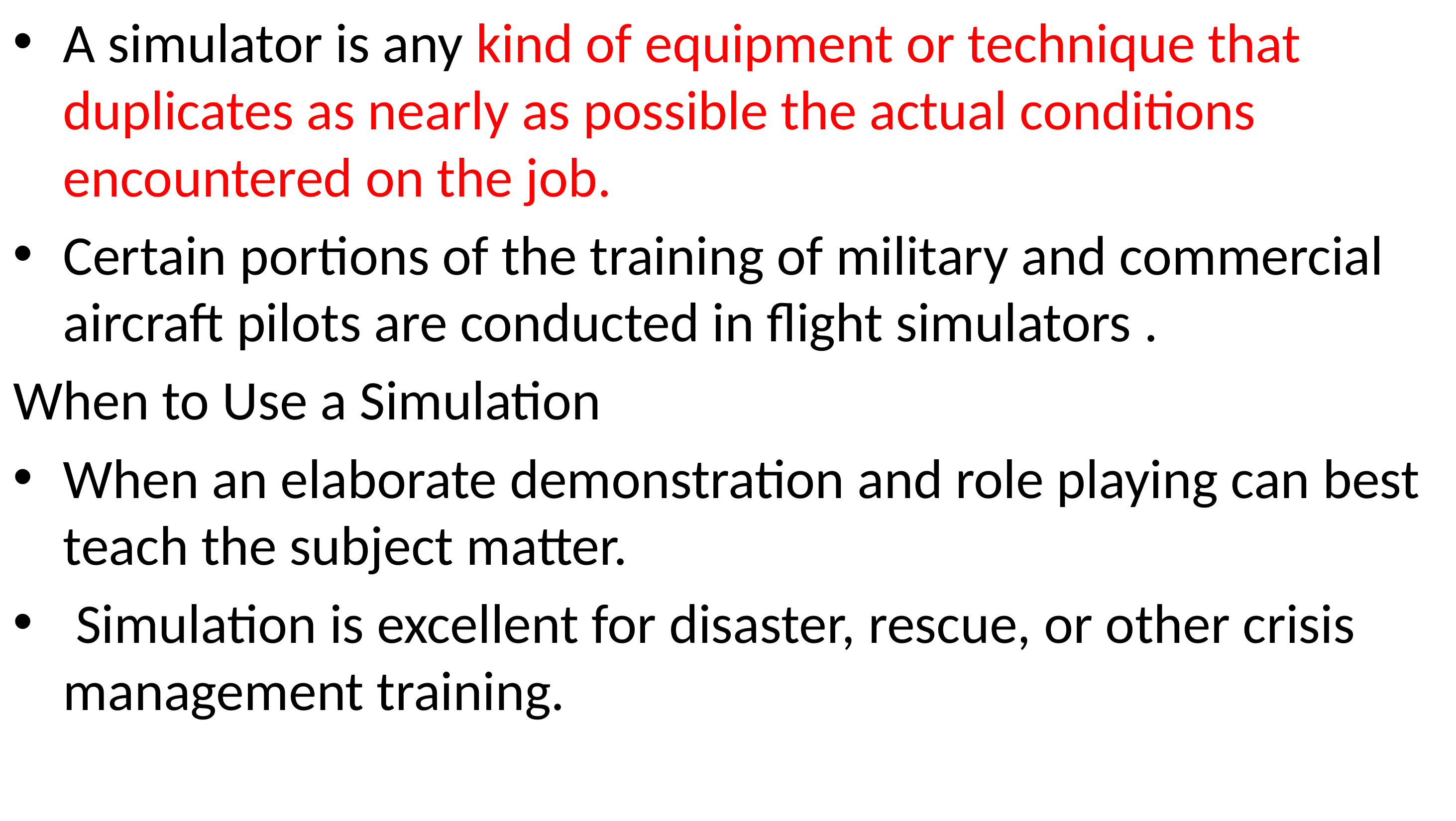

A simulator is any kind of equipment or technique that duplicates as nearly as possible the actual conditions encountered on the job.
Certain portions of the training of military and commercial aircraft pilots are conducted in flight simulators .
When to Use a Simulation
When an elaborate demonstration and role playing can best teach the subject matter.
 Simulation is excellent for disaster, rescue, or other crisis management training.